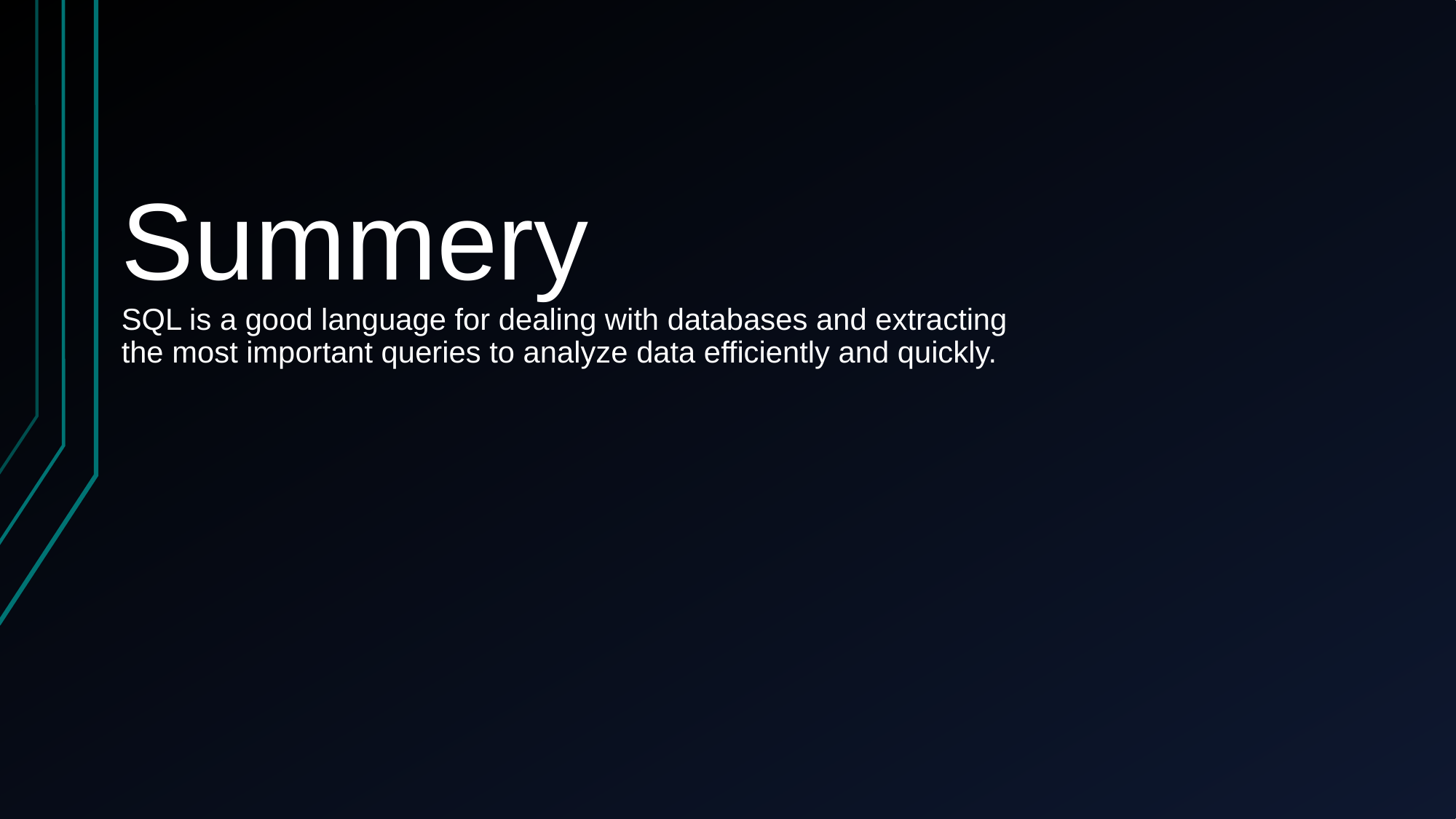

# Summery SQL is a good language for dealing with databases and extracting the most important queries to analyze data efficiently and quickly.